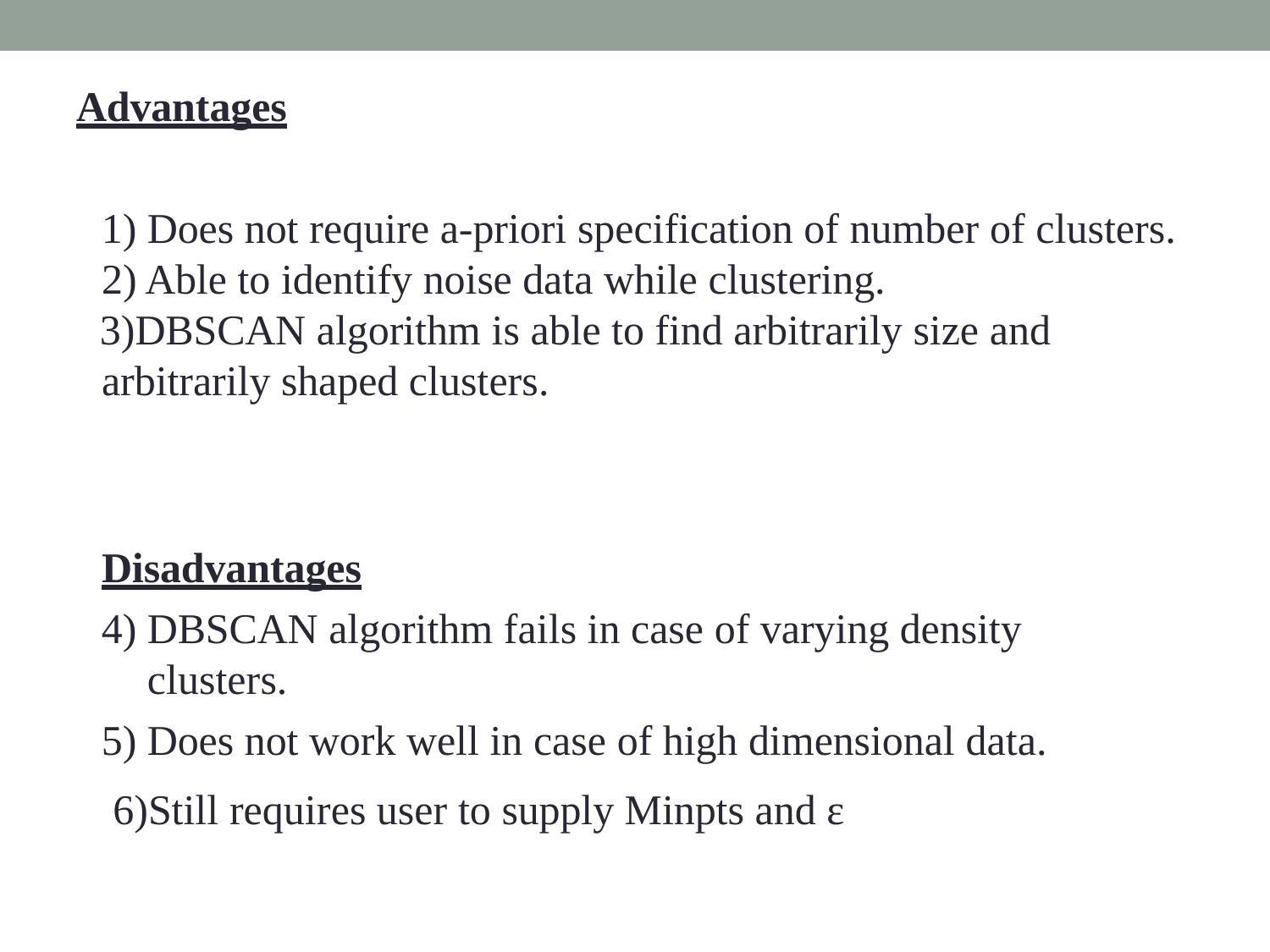

# Advantages
Does not require a-priori specification of number of clusters.
Able to identify noise data while clustering.
DBSCAN algorithm is able to find arbitrarily size and  arbitrarily shaped clusters.

Disadvantages
DBSCAN algorithm fails in case of varying density clusters.
Does not work well in case of high dimensional data.
Still requires user to supply Minpts and ε